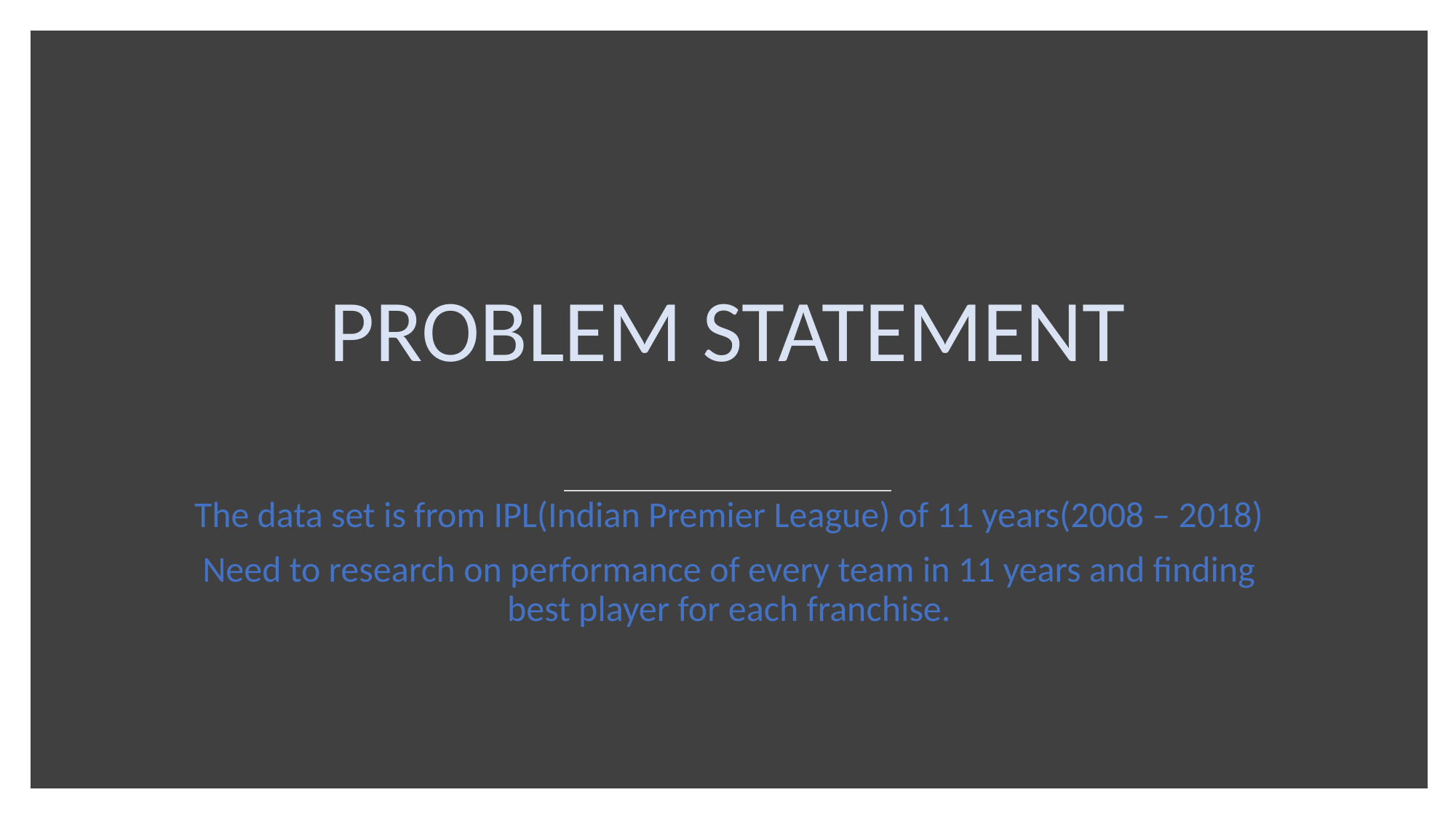

# PROBLEM STATEMENT
The data set is from IPL(Indian Premier League) of 11 years(2008 – 2018)
Need to research on performance of every team in 11 years and finding best player for each franchise.